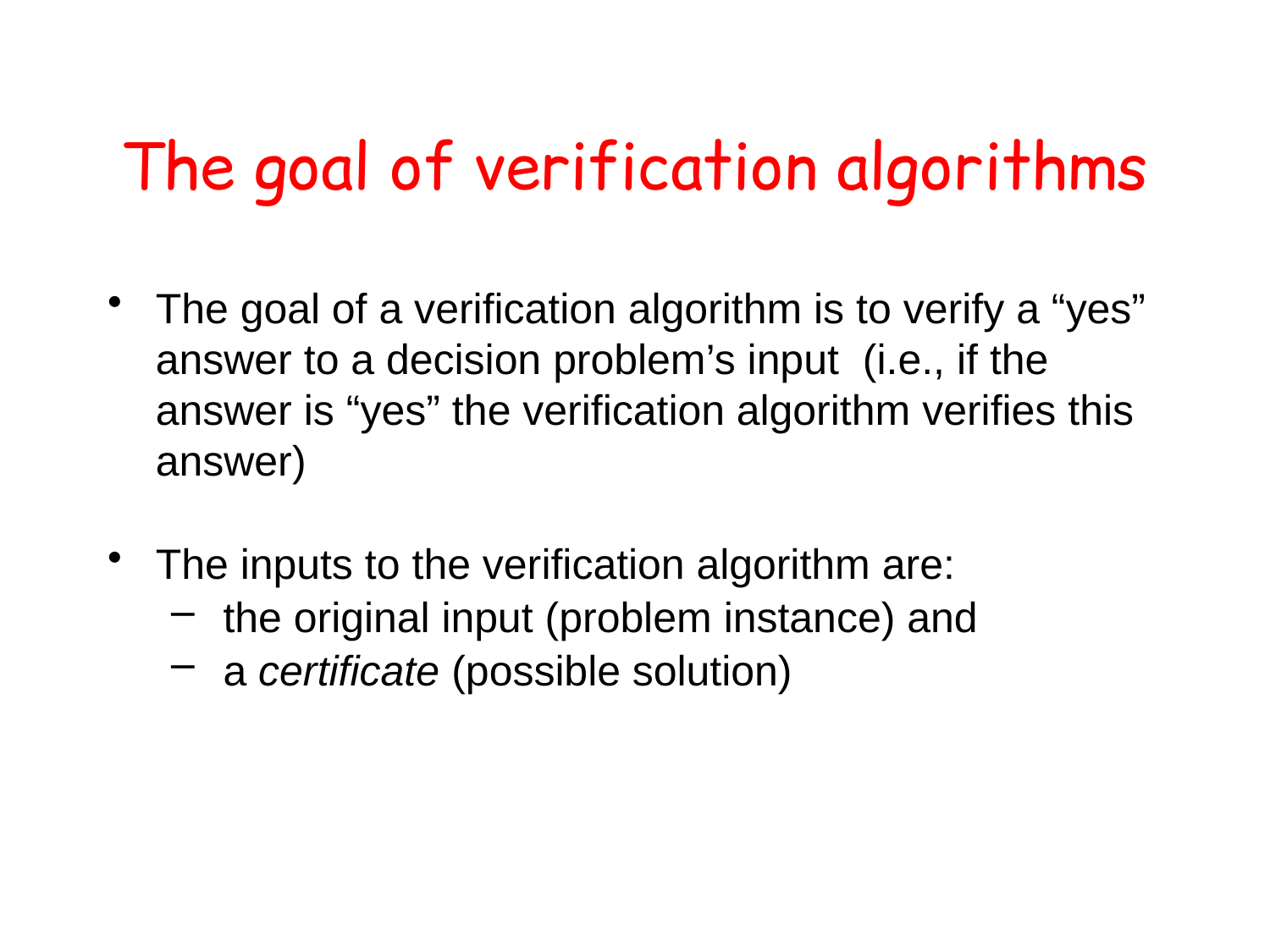

# The goal of verification algorithms
The goal of a verification algorithm is to verify a “yes” answer to a decision problem’s input  (i.e., if the answer is “yes” the verification algorithm verifies this answer)
The inputs to the verification algorithm are:
 the original input (problem instance) and
 a certificate (possible solution)